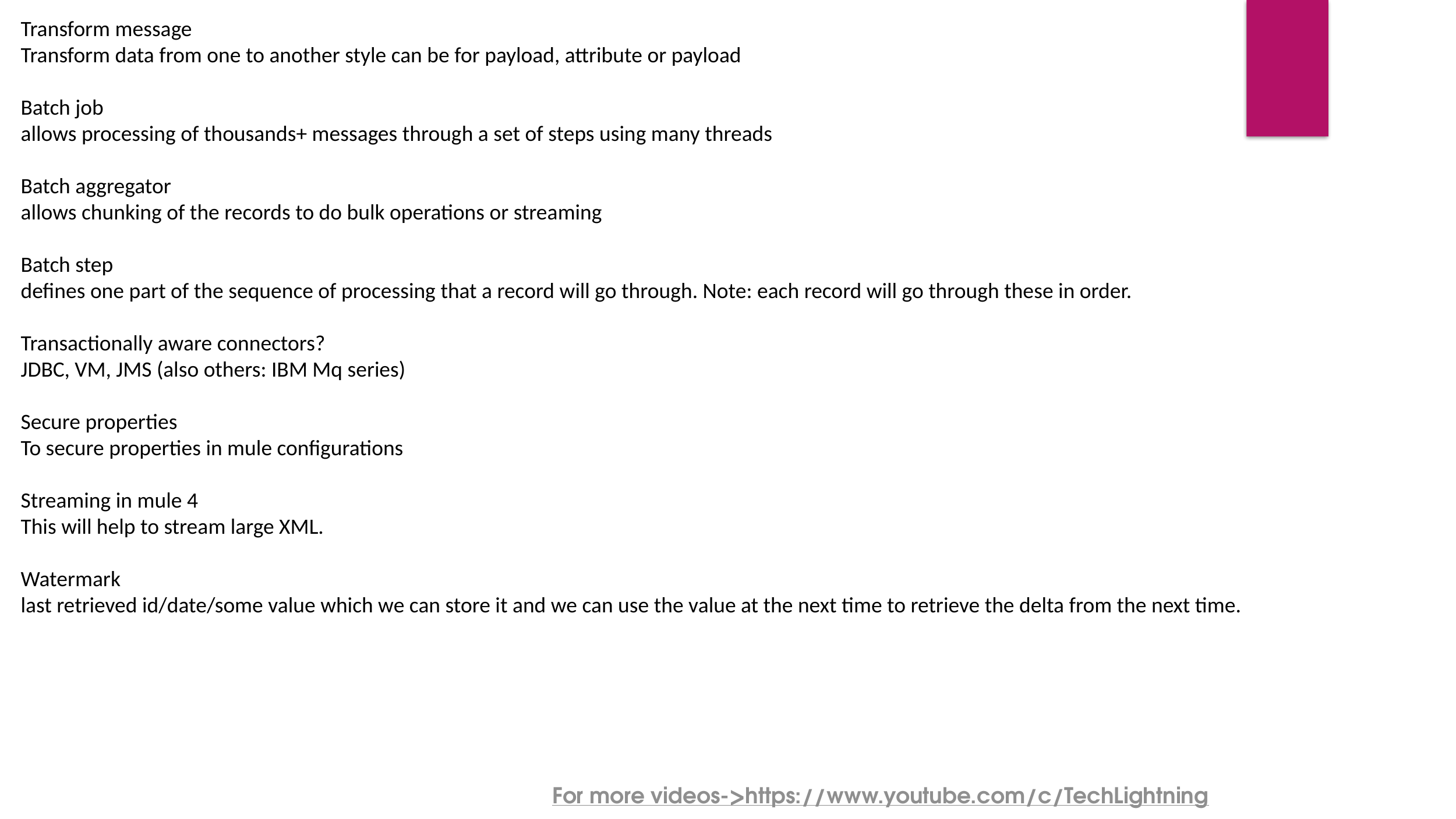

Transform message
Transform data from one to another style can be for payload, attribute or payload

Batch job
allows processing of thousands+ messages through a set of steps using many threads

Batch aggregator
allows chunking of the records to do bulk operations or streaming

Batch step
defines one part of the sequence of processing that a record will go through. Note: each record will go through these in order.

Transactionally aware connectors?
JDBC, VM, JMS (also others: IBM Mq series)

Secure properties
To secure properties in mule configurations

Streaming in mule 4
This will help to stream large XML.

Watermark
last retrieved id/date/some value which we can store it and we can use the value at the next time to retrieve the delta from the next time.

For more videos->https://www.youtube.com/c/TechLightning